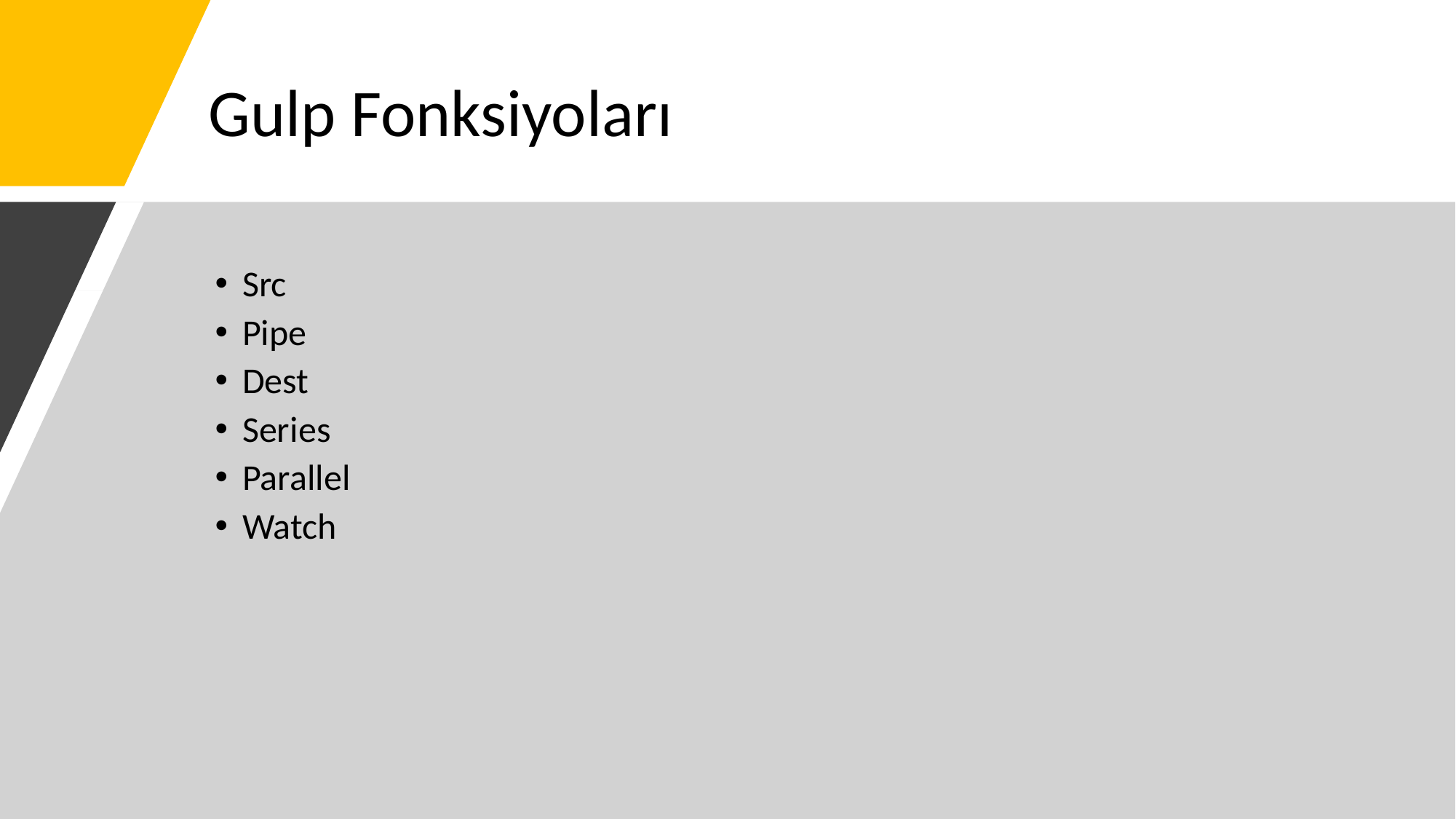

Gulp Fonksiyoları

Src
Pipe
Dest
Series
Parallel
Watch